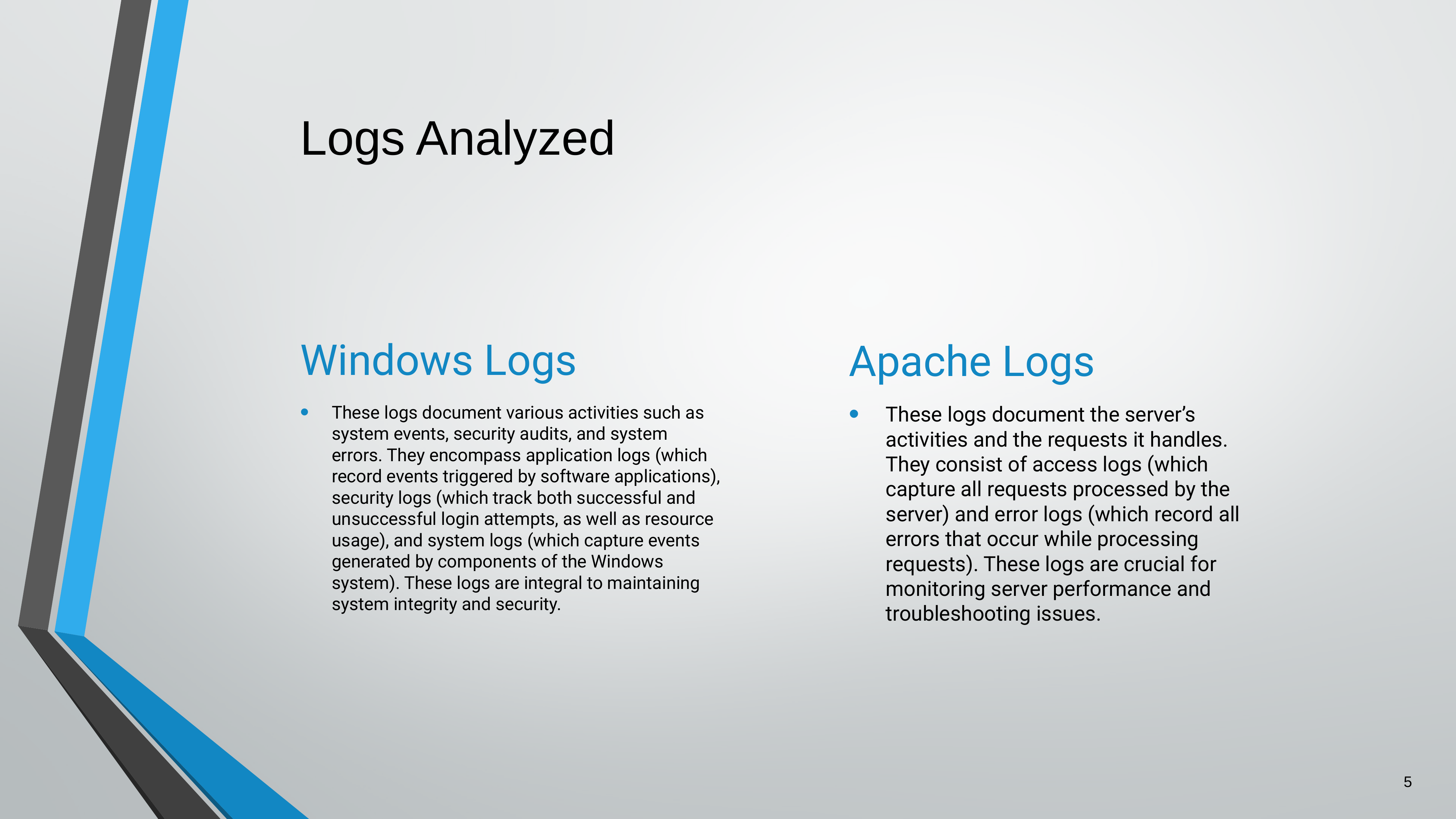

# Logs Analyzed
Windows Logs
Apache Logs
These logs document various activities such as system events, security audits, and system errors. They encompass application logs (which record events triggered by software applications), security logs (which track both successful and unsuccessful login attempts, as well as resource usage), and system logs (which capture events generated by components of the Windows system). These logs are integral to maintaining system integrity and security.

These logs document the server’s activities and the requests it handles. They consist of access logs (which capture all requests processed by the server) and error logs (which record all errors that occur while processing requests). These logs are crucial for monitoring server performance and troubleshooting issues.
5